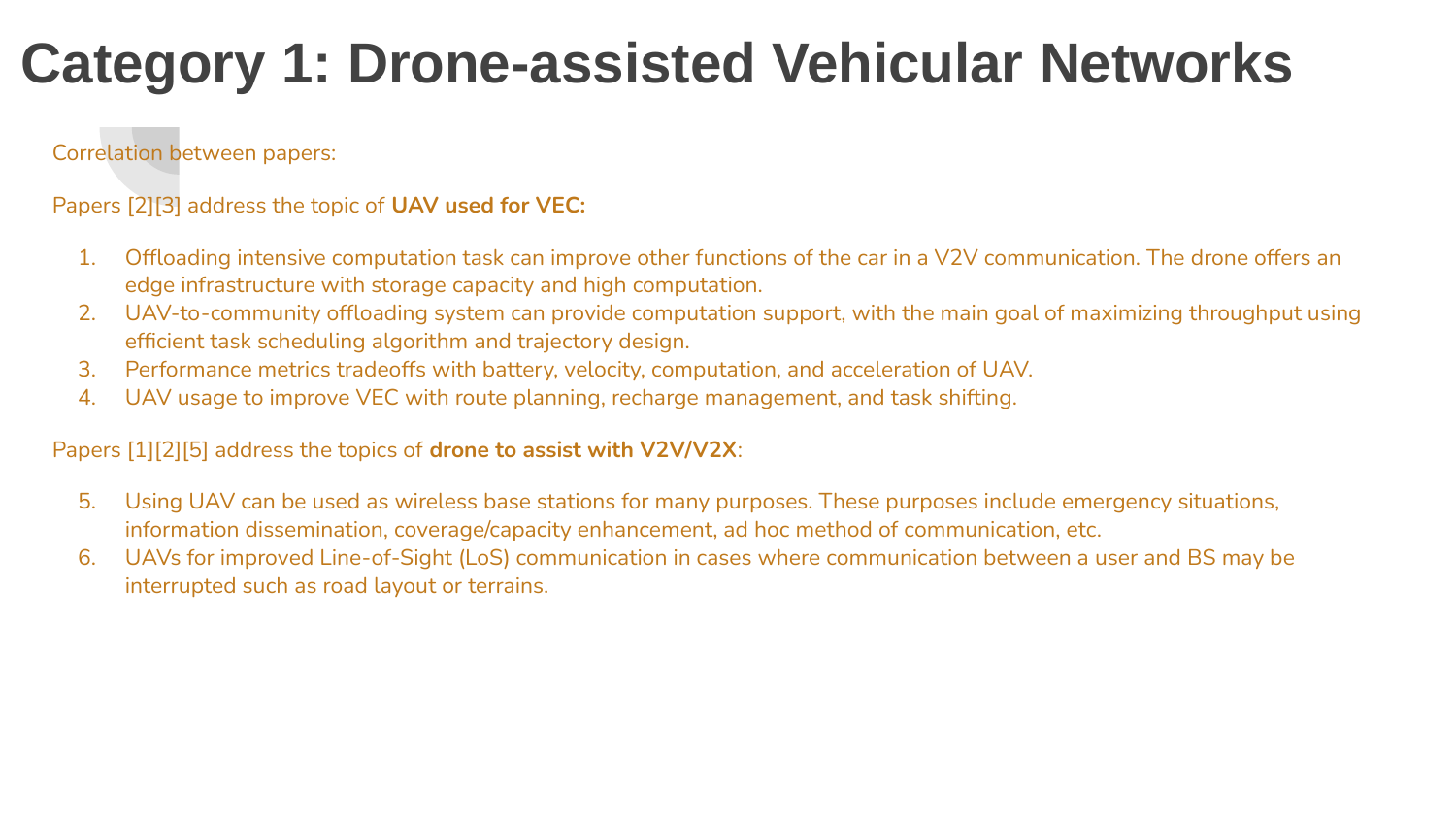

# Category 1: Drone-assisted Vehicular Networks
Correlation between papers:
Papers [2][3] address the topic of UAV used for VEC:
Offloading intensive computation task can improve other functions of the car in a V2V communication. The drone offers an edge infrastructure with storage capacity and high computation.
UAV-to-community offloading system can provide computation support, with the main goal of maximizing throughput using efficient task scheduling algorithm and trajectory design.
Performance metrics tradeoffs with battery, velocity, computation, and acceleration of UAV.
UAV usage to improve VEC with route planning, recharge management, and task shifting.
Papers [1][2][5] address the topics of drone to assist with V2V/V2X:
Using UAV can be used as wireless base stations for many purposes. These purposes include emergency situations, information dissemination, coverage/capacity enhancement, ad hoc method of communication, etc.
UAVs for improved Line-of-Sight (LoS) communication in cases where communication between a user and BS may be interrupted such as road layout or terrains.